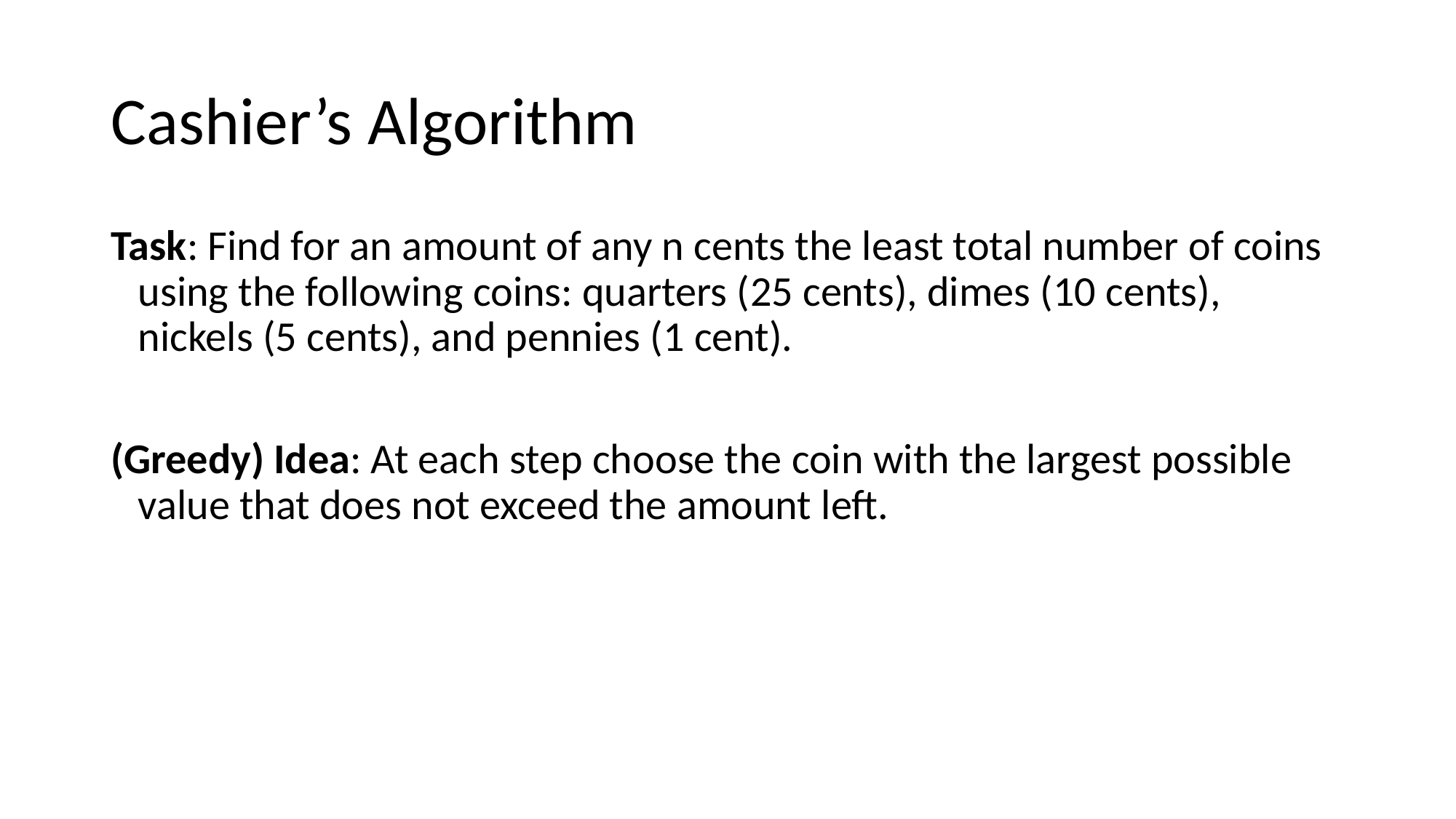

# Cashier’s Algorithm
Task: Find for an amount of any n cents the least total number of coins using the following coins: quarters (25 cents), dimes (10 cents), nickels (5 cents), and pennies (1 cent).

(Greedy) Idea: At each step choose the coin with the largest possible value that does not exceed the amount left.